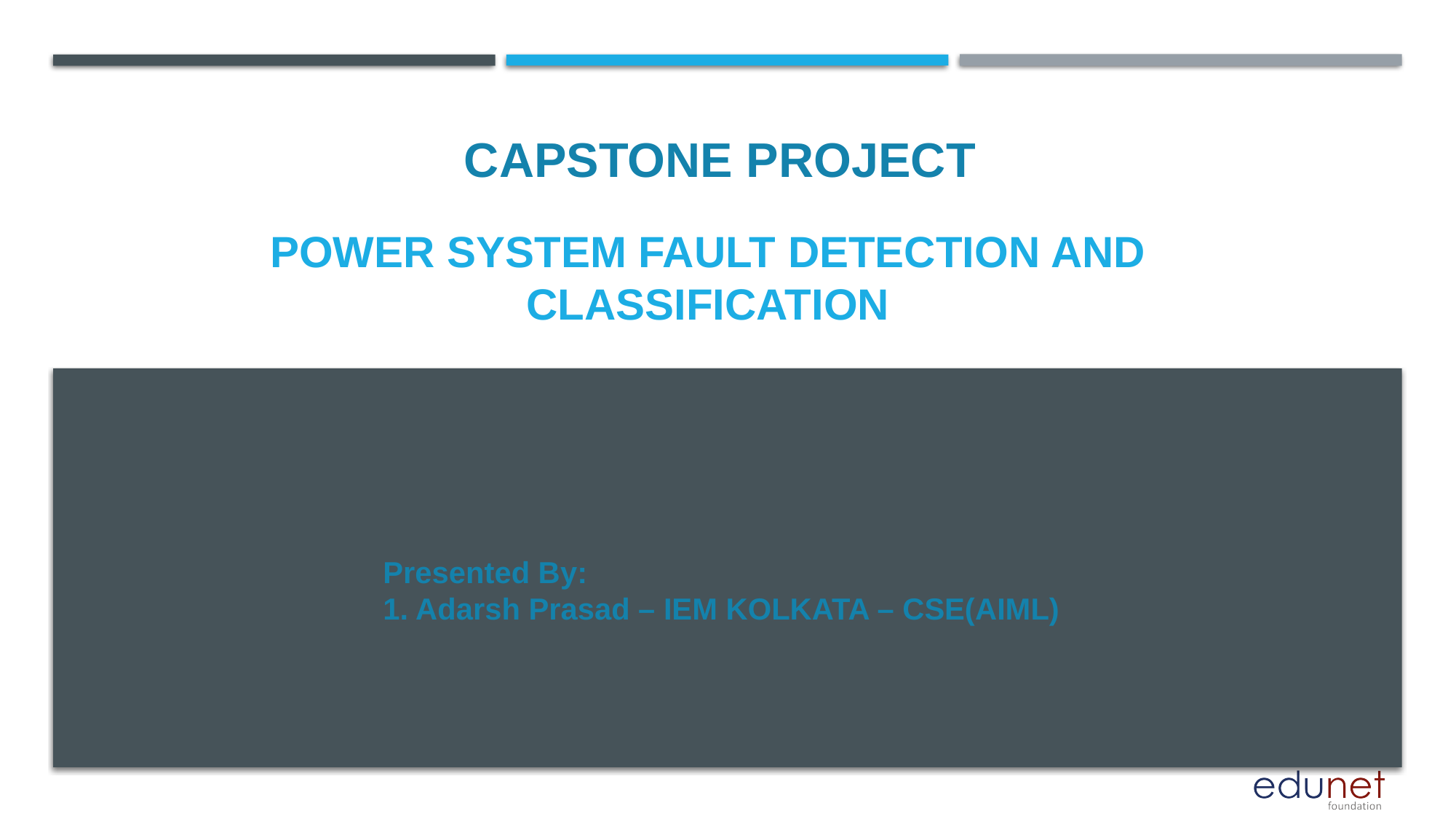

CAPSTONE PROJECT
# Power System Fault Detection and Classification
Presented By:
1. Adarsh Prasad – IEM KOLKATA – CSE(AIML)